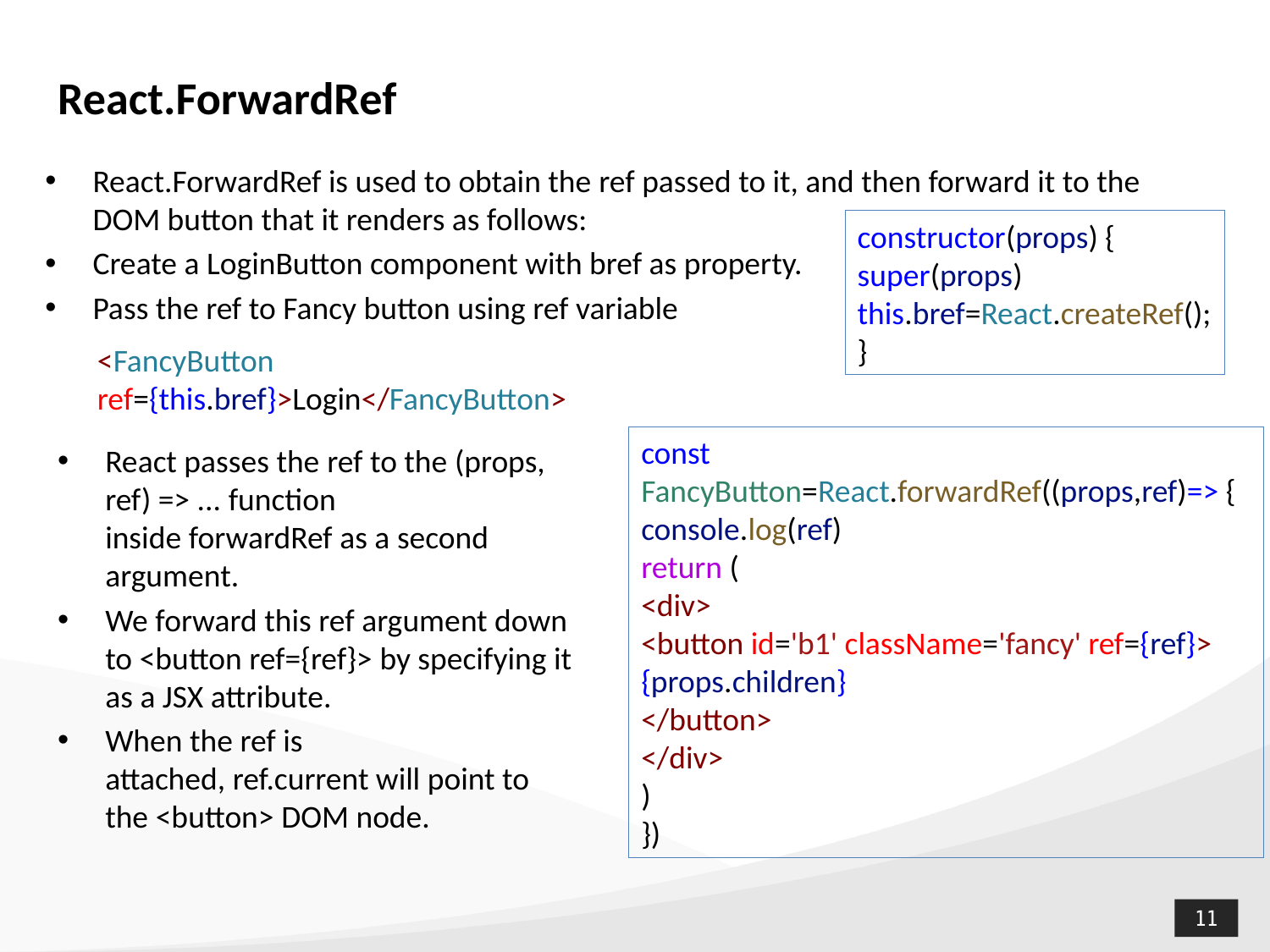

React.ForwardRef
React.ForwardRef is used to obtain the ref passed to it, and then forward it to the DOM button that it renders as follows:
Create a LoginButton component with bref as property.
Pass the ref to Fancy button using ref variable
constructor(props) {
super(props)
this.bref=React.createRef();
}
<FancyButton ref={this.bref}>Login</FancyButton>
const FancyButton=React.forwardRef((props,ref)=> {
console.log(ref)
return (
<div>
<button id='b1' className='fancy' ref={ref}>
{props.children}
</button>
</div>
)
})
React passes the ref to the (props, ref) => ... function inside forwardRef as a second argument.
We forward this ref argument down to <button ref={ref}> by specifying it as a JSX attribute.
When the ref is attached, ref.current will point to the <button> DOM node.